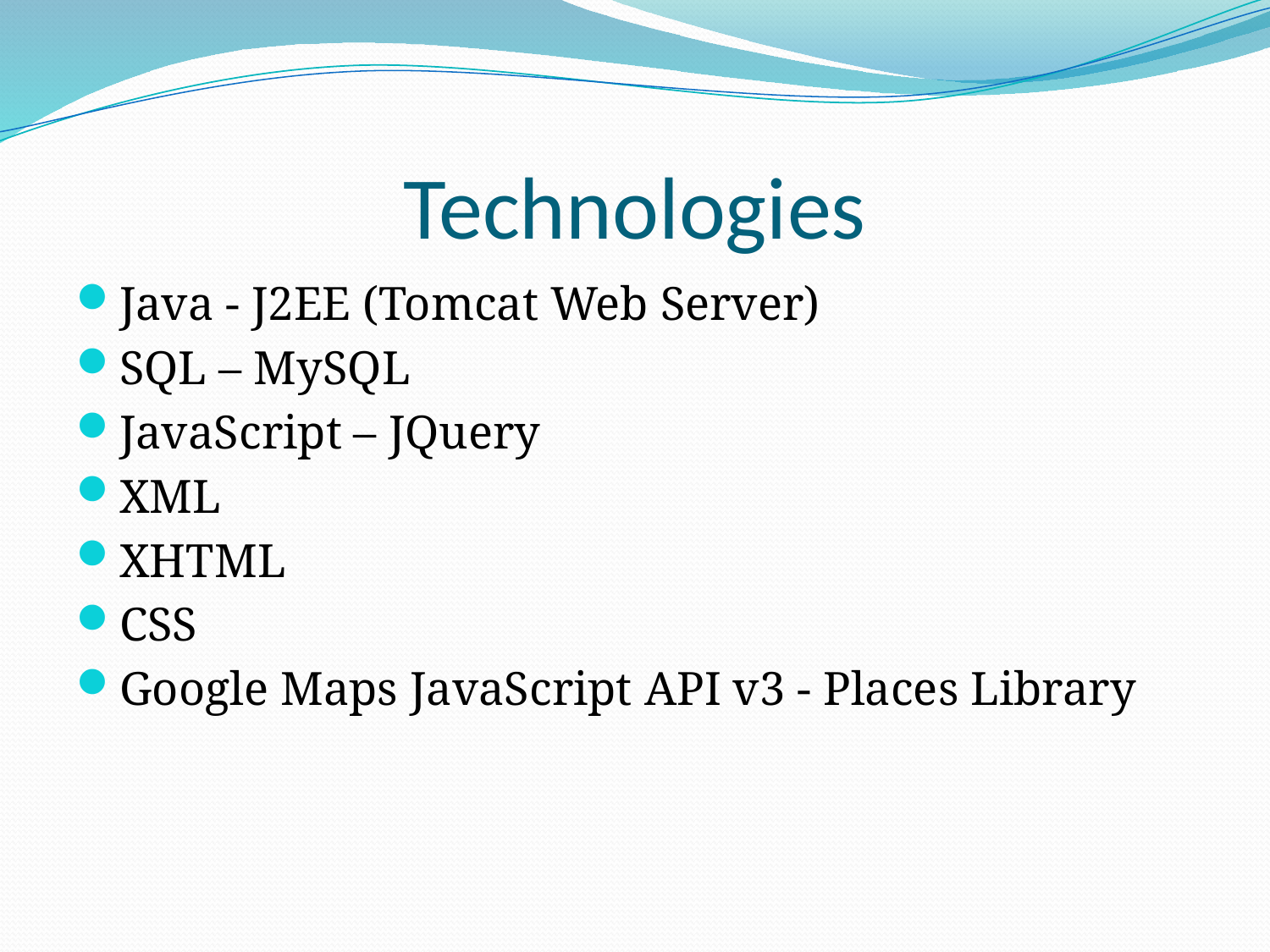

# Technologies
Java - J2EE (Tomcat Web Server)
SQL – MySQL
JavaScript – JQuery
XML
XHTML
CSS
Google Maps JavaScript API v3 - Places Library